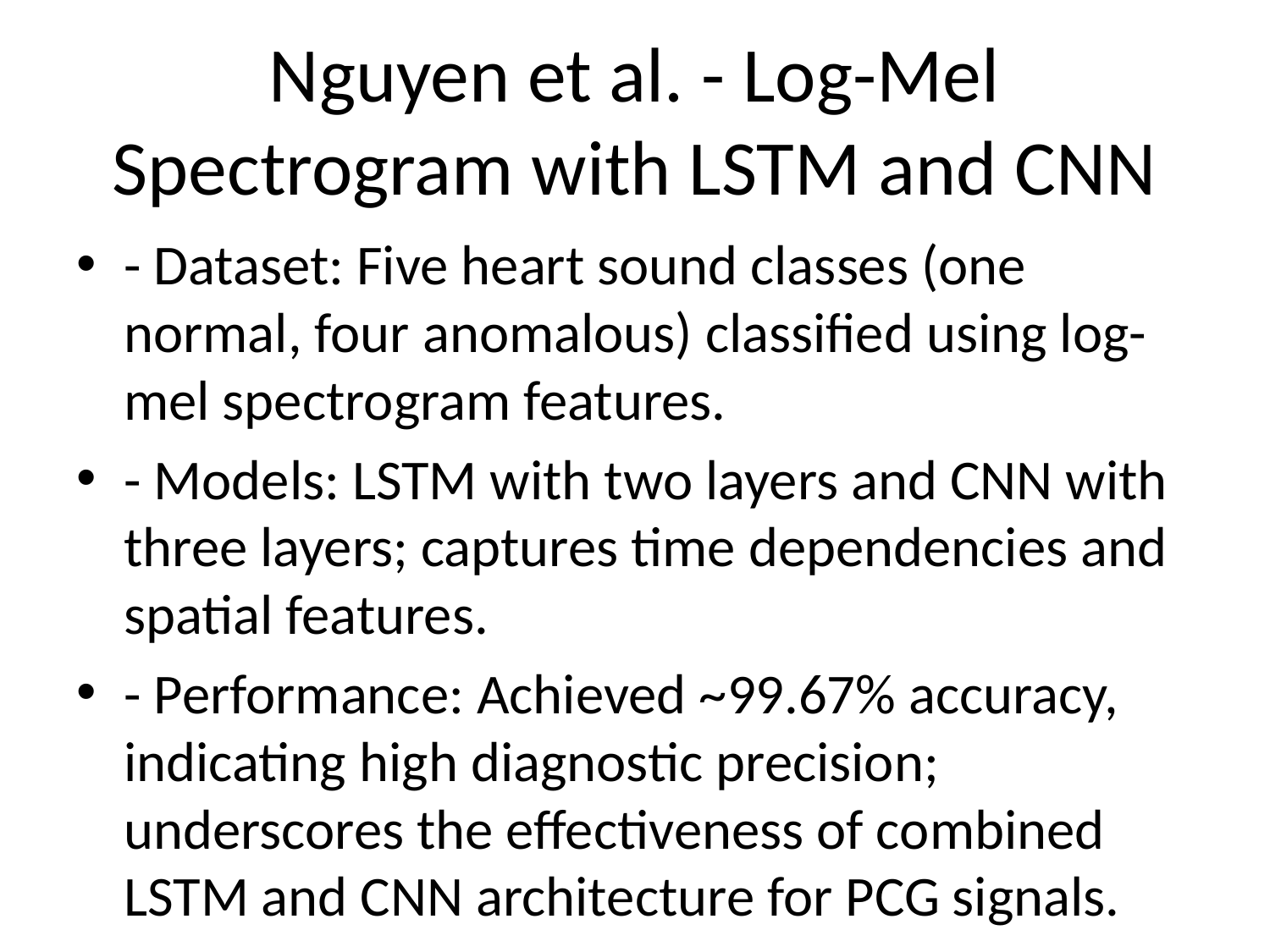

# Nguyen et al. - Log-Mel Spectrogram with LSTM and CNN
- Dataset: Five heart sound classes (one normal, four anomalous) classified using log-mel spectrogram features.
- Models: LSTM with two layers and CNN with three layers; captures time dependencies and spatial features.
- Performance: Achieved ~99.67% accuracy, indicating high diagnostic precision; underscores the effectiveness of combined LSTM and CNN architecture for PCG signals.